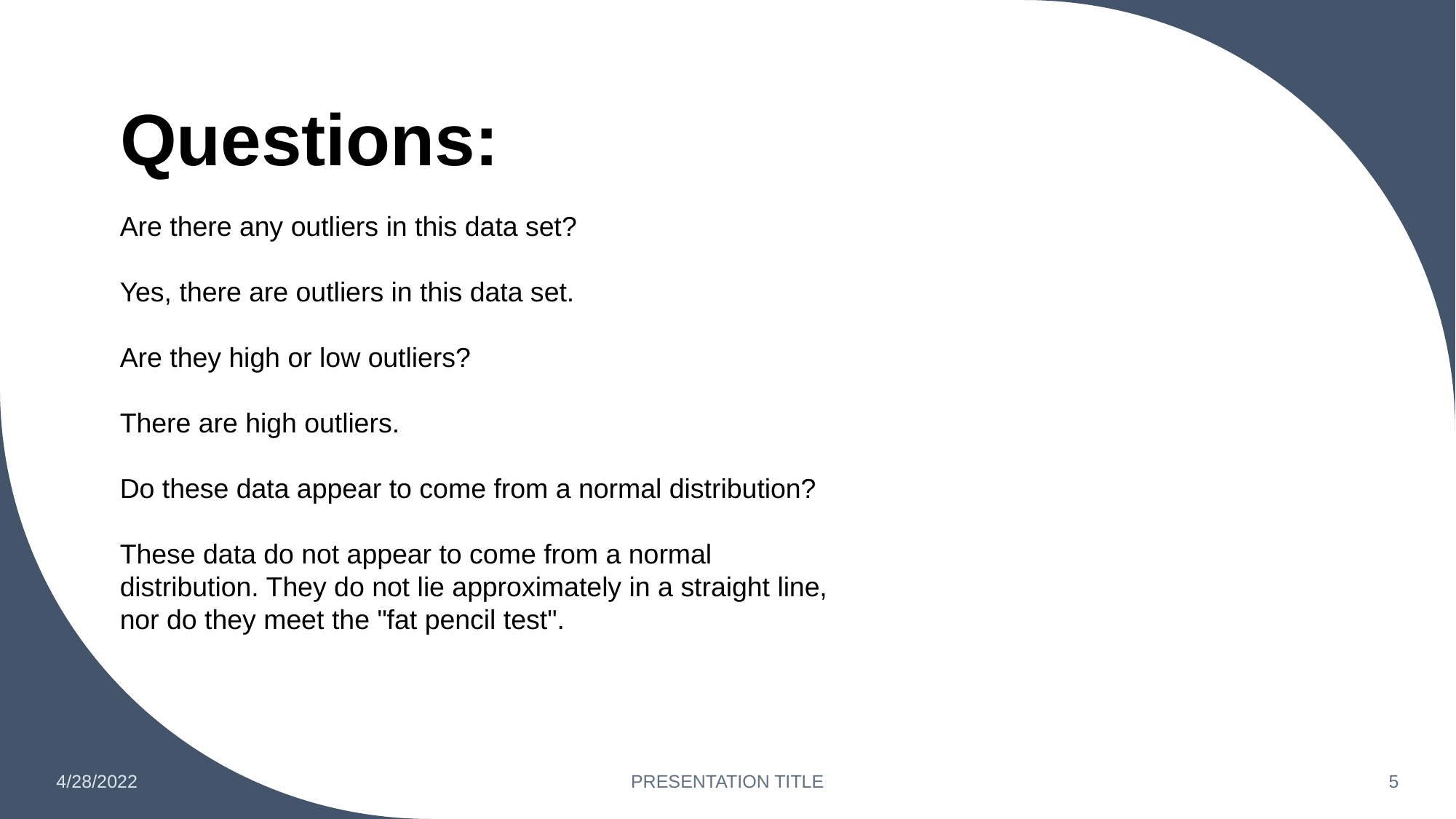

# Questions:
Are there any outliers in this data set?
Yes, there are outliers in this data set.
Are they high or low outliers?
There are high outliers.
Do these data appear to come from a normal distribution?

These data do not appear to come from a normal distribution. They do not lie approximately in a straight line, nor do they meet the "fat pencil test".
4/28/2022
PRESENTATION TITLE
5

### Chart

| Category | Series 3 | Series 2 | Series 1 |
|---|---|---|---|
| Q2 | 2.5 | 4.4 | 2.0 |
| Q1 | 4.3 | 2.4 | 2.0 |

### Chart

| Category | Series 3 | Series 2 | Series 1 |
|---|---|---|---|
| Q4 | 4.5 | 2.8 | 5.0 |
| Q3 | 3.5 | 1.8 | 3.0 |